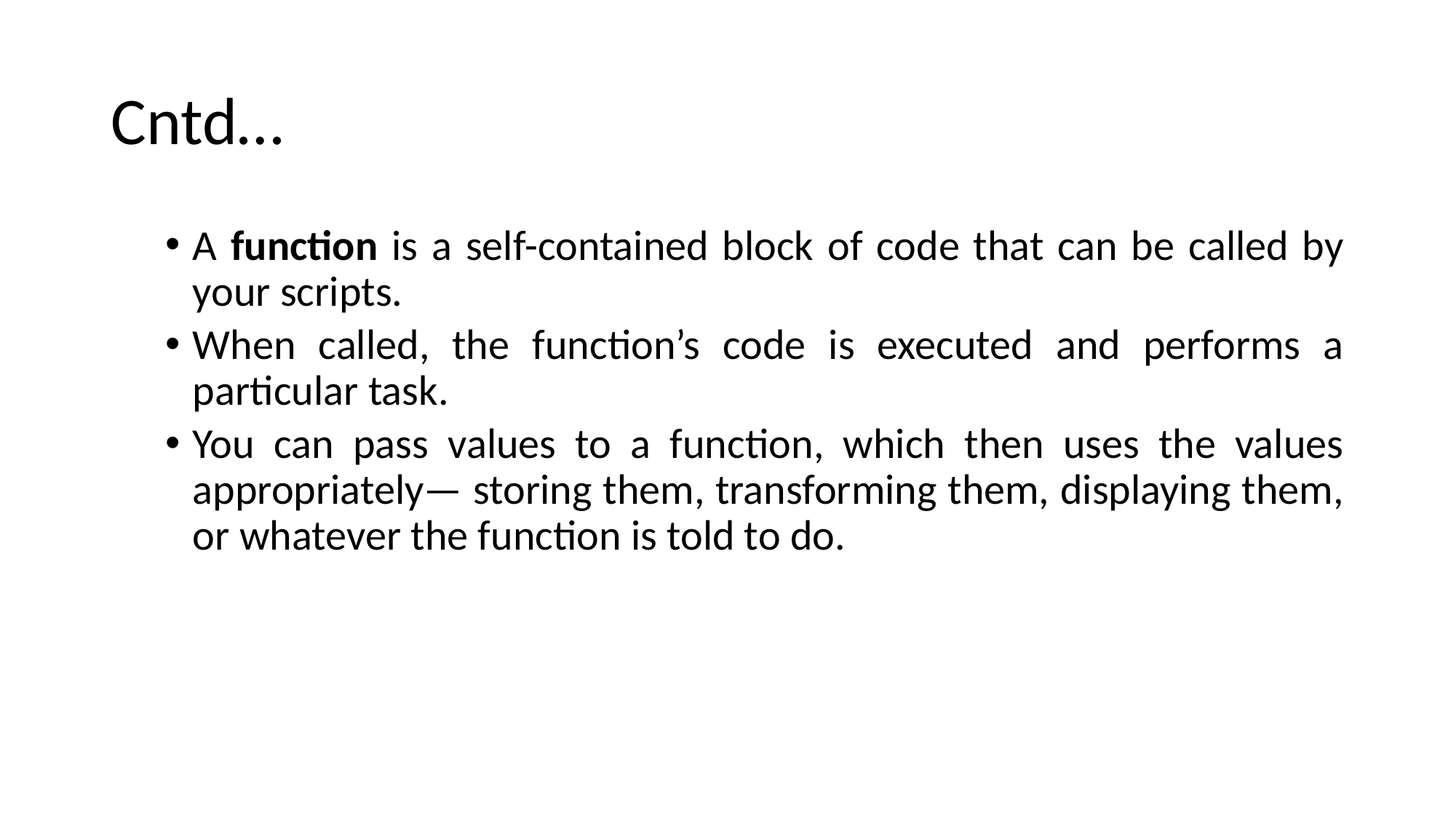

# Cntd…
A function is a self-contained block of code that can be called by your scripts.
When called, the function’s code is executed and performs a particular task.
You can pass values to a function, which then uses the values appropriately— storing them, transforming them, displaying them, or whatever the function is told to do.